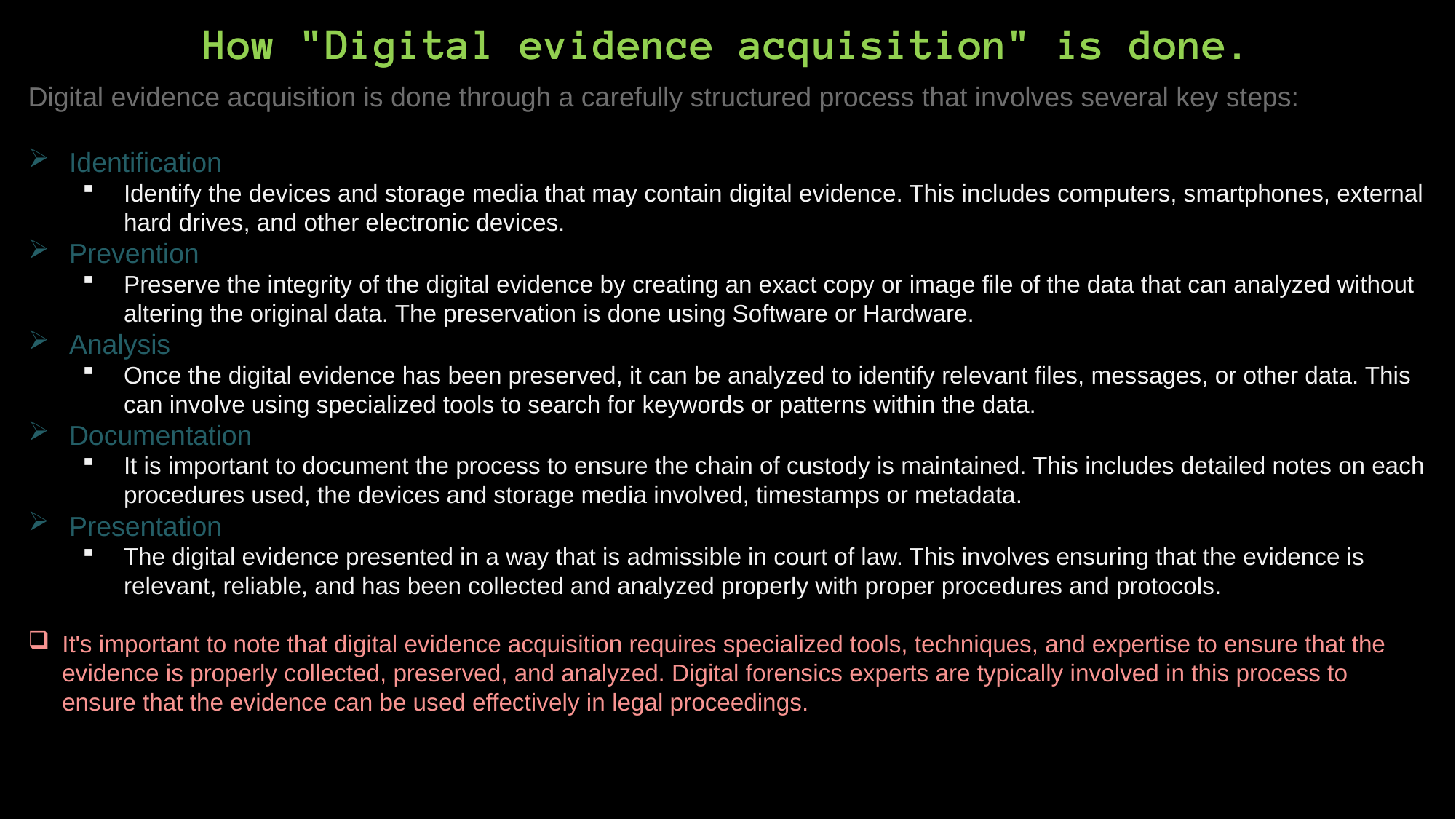

# How "Digital evidence acquisition" is done.
Digital evidence acquisition is done through a carefully structured process that involves several key steps:

Identification
Identify the devices and storage media that may contain digital evidence. This includes computers, smartphones, external hard drives, and other electronic devices.
Prevention
Preserve the integrity of the digital evidence by creating an exact copy or image file of the data that can analyzed without altering the original data. The preservation is done using Software or Hardware.
Analysis
Once the digital evidence has been preserved, it can be analyzed to identify relevant files, messages, or other data. This can involve using specialized tools to search for keywords or patterns within the data.
Documentation
It is important to document the process to ensure the chain of custody is maintained. This includes detailed notes on each procedures used, the devices and storage media involved, timestamps or metadata.
Presentation
The digital evidence presented in a way that is admissible in court of law. This involves ensuring that the evidence is relevant, reliable, and has been collected and analyzed properly with proper procedures and protocols.

It's important to note that digital evidence acquisition requires specialized tools, techniques, and expertise to ensure that the evidence is properly collected, preserved, and analyzed. Digital forensics experts are typically involved in this process to ensure that the evidence can be used effectively in legal proceedings.